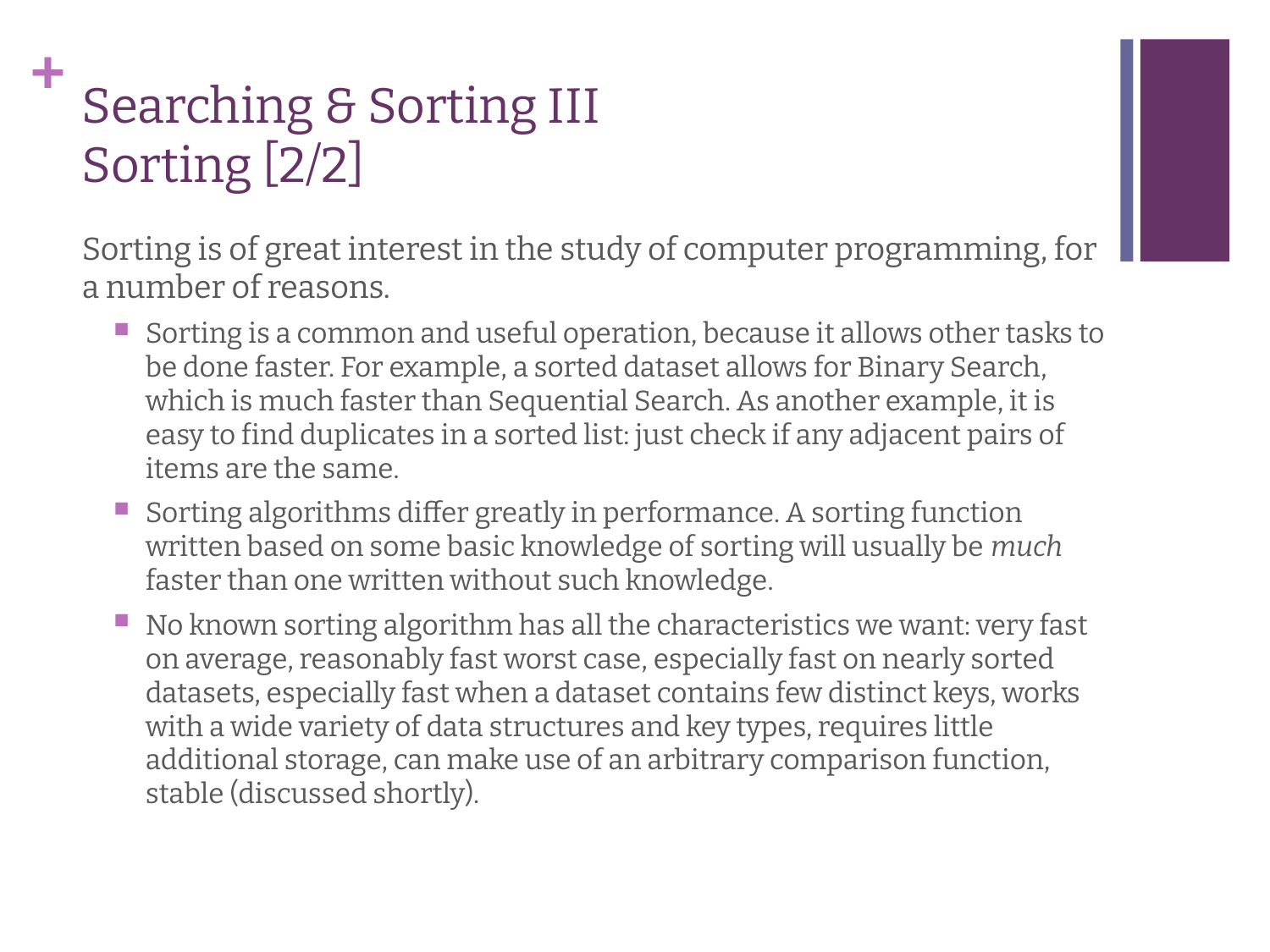

# Searching & Sorting III Sorting [2/2]
Sorting is of great interest in the study of computer programming, for a number of reasons.
Sorting is a common and useful operation, because it allows other tasks to be done faster. For example, a sorted dataset allows for Binary Search, which is much faster than Sequential Search. As another example, it is easy to find duplicates in a sorted list: just check if any adjacent pairs of items are the same.
Sorting algorithms differ greatly in performance. A sorting function written based on some basic knowledge of sorting will usually be much faster than one written without such knowledge.
No known sorting algorithm has all the characteristics we want: very fast on average, reasonably fast worst case, especially fast on nearly sorted datasets, especially fast when a dataset contains few distinct keys, works with a wide variety of data structures and key types, requires little additional storage, can make use of an arbitrary comparison function, stable (discussed shortly).